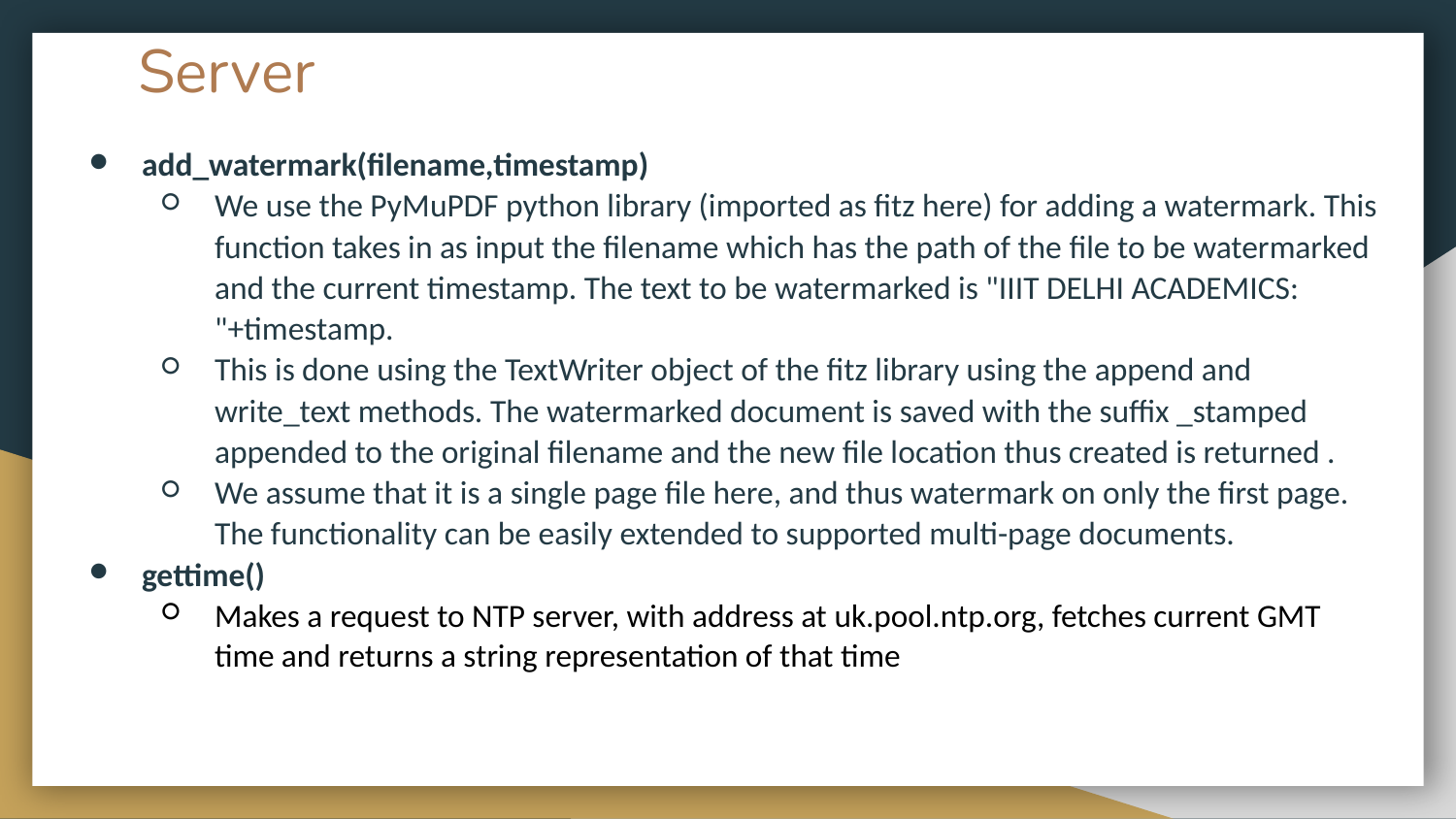

# Server
add_watermark(filename,timestamp)
We use the PyMuPDF python library (imported as fitz here) for adding a watermark. This function takes in as input the filename which has the path of the file to be watermarked and the current timestamp. The text to be watermarked is "IIIT DELHI ACADEMICS: "+timestamp.
This is done using the TextWriter object of the fitz library using the append and write_text methods. The watermarked document is saved with the suffix _stamped appended to the original filename and the new file location thus created is returned .
We assume that it is a single page file here, and thus watermark on only the first page. The functionality can be easily extended to supported multi-page documents.
gettime()
Makes a request to NTP server, with address at uk.pool.ntp.org, fetches current GMT time and returns a string representation of that time